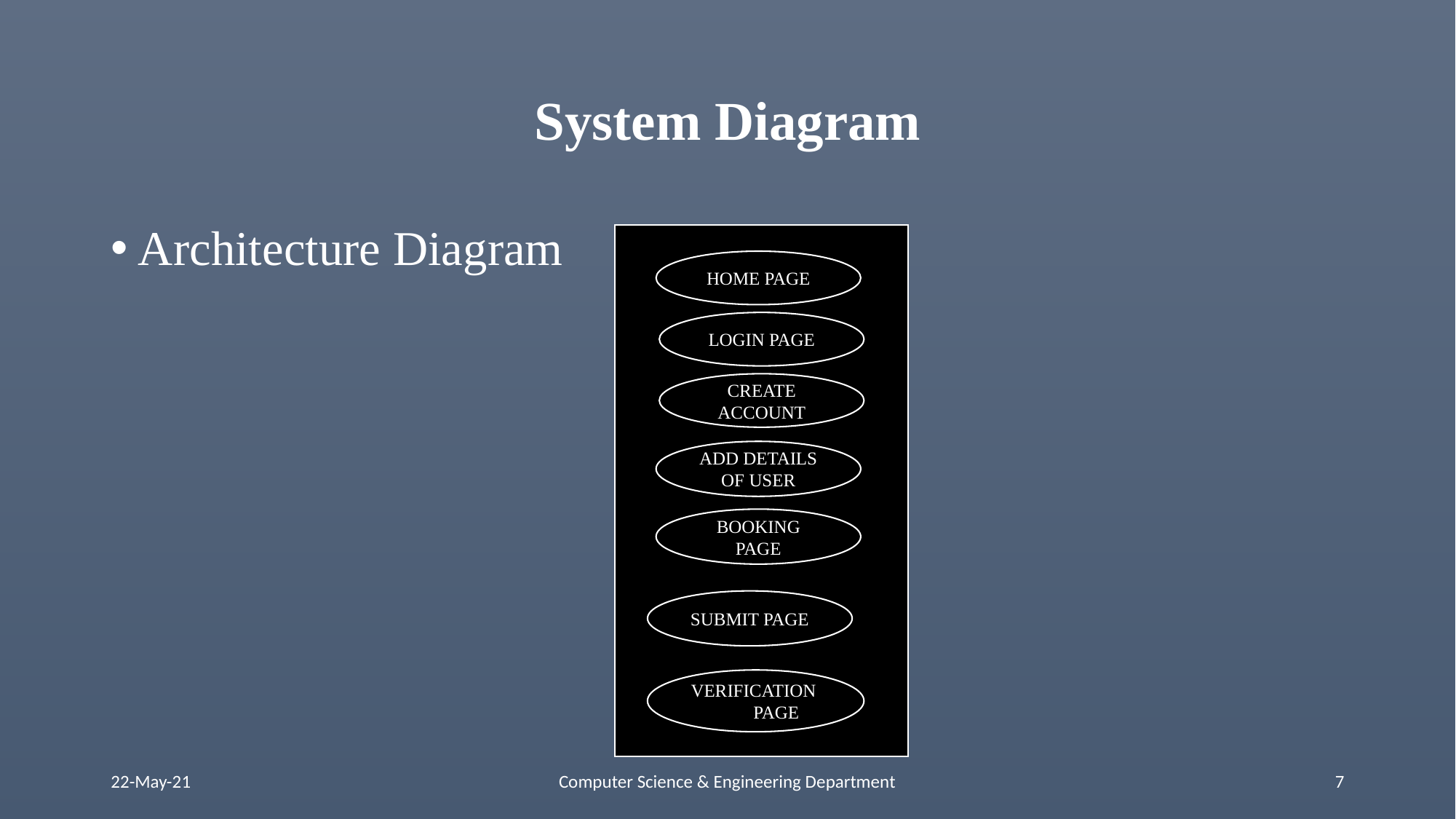

# System Diagram
Architecture Diagram

HOME PAGE
LOGIN PAGE

CREATE ACCOUNT

ADD DETAILS OF USER
BOOKING PAGE
SUBMIT PAGE
VERIFICATION           PAGE
22-May-21
Computer Science & Engineering Department
7